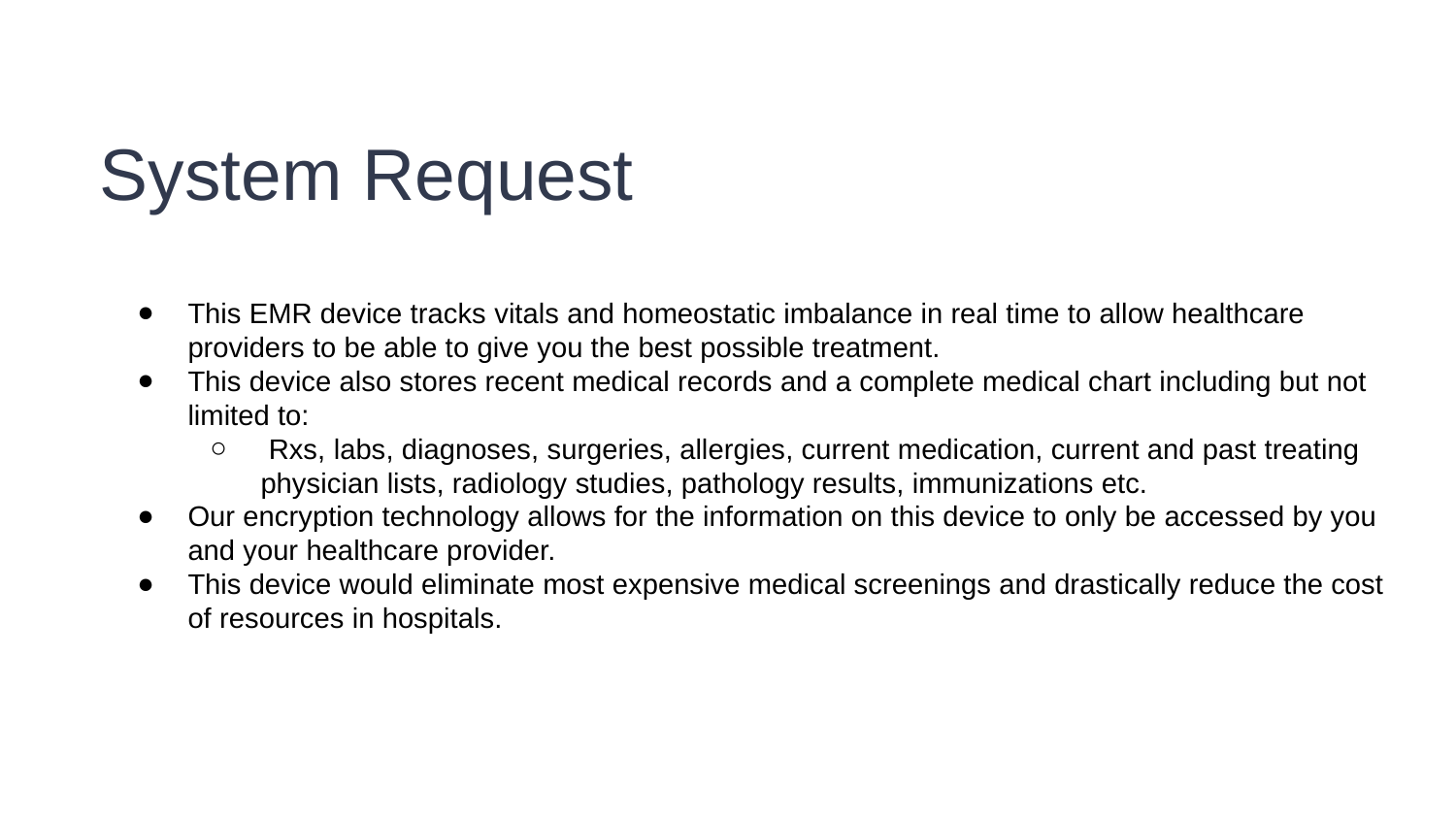

System Request

This EMR device tracks vitals and homeostatic imbalance in real time to allow healthcare providers to be able to give you the best possible treatment.
This device also stores recent medical records and a complete medical chart including but not limited to:
 Rxs, labs, diagnoses, surgeries, allergies, current medication, current and past treating physician lists, radiology studies, pathology results, immunizations etc.
Our encryption technology allows for the information on this device to only be accessed by you and your healthcare provider.
This device would eliminate most expensive medical screenings and drastically reduce the cost of resources in hospitals.